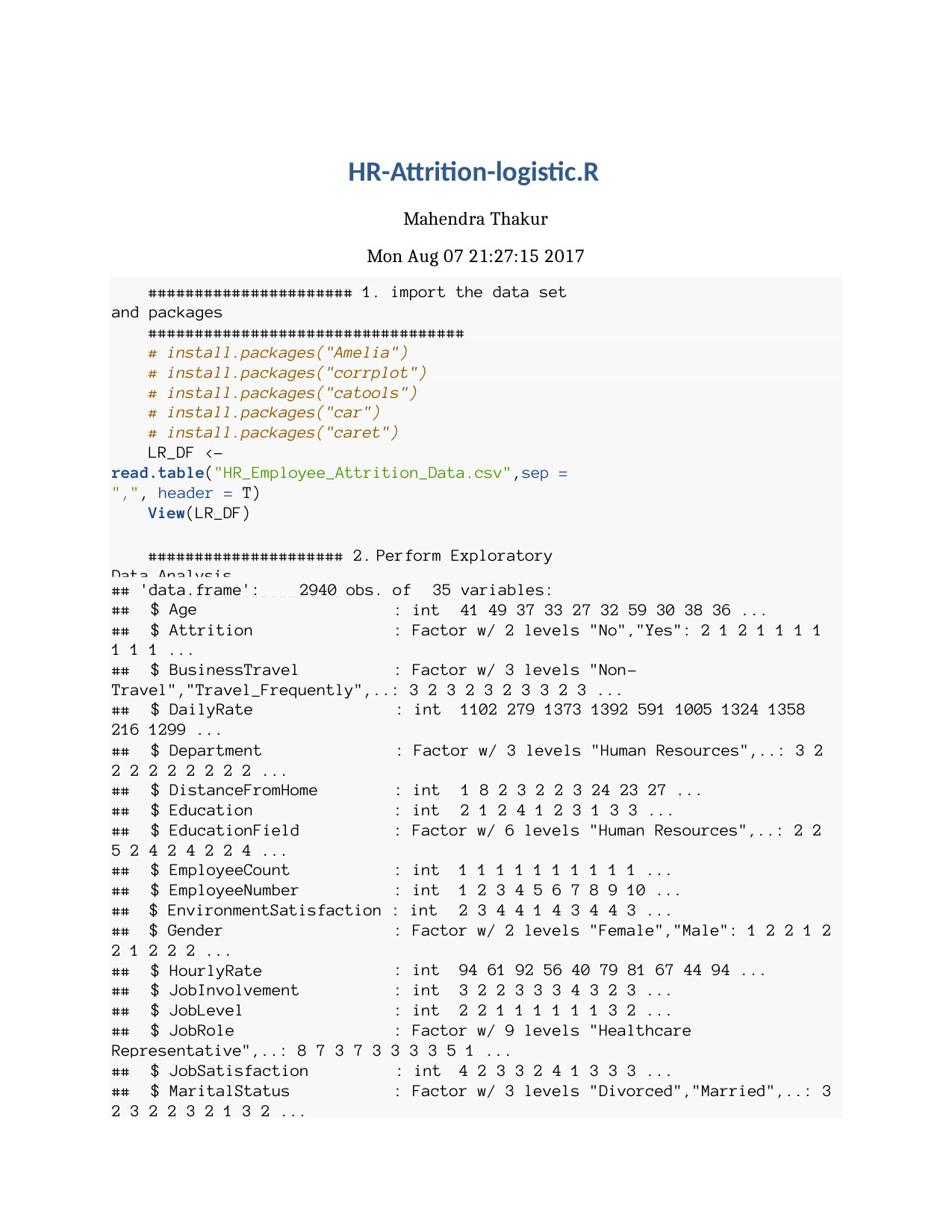

HR-Attrition-logistic.R
Mahendra Thakur Mon Aug 07 21:27:15 2017
######################  1.  import  the  data  set  and  packages
##################################
#  install.packages("Amelia")
#  install.packages("corrplot")
#  install.packages("catools")
#  install.packages("car")
#  install.packages("caret")
LR_DF  <-  read.table("HR_Employee_Attrition_Data.csv",sep  =  ",",  header  =  T)
View(LR_DF)

#####################  2.	Perform  Exploratory  Data  Analysis
#####################

str(LR_DF)

##  'data.frame':
2940  obs.  of	35  variables:

##	$  Age
##	$  Attrition
:  int	41  49  37  33  27  32  59  30  38  36  ...

:  Factor  w/  2  levels  "No","Yes":  2  1  2  1  1  1  1

1  1  1  ...

##	$  BusinessTravel
:  Factor  w/  3  levels  "Non-

Travel","Travel_Frequently",..:  3  2  3  2  3  2  3  3  2  3  ...
##	$  DailyRate	:  int	1102  279  1373  1392  591  1005  1324  1358
216  1299  ...
##	$  Department	:  Factor  w/  3  levels  "Human  Resources",..:  3  2 2  2  2  2  2  2  2  2  ...

##	$  DistanceFromHome
##	$  Education
##	$  EducationField
:  int	1  8  2  3  2  2  3  24  23  27  ...

:  int	2  1  2  4  1  2  3  1  3  3  ...

:  Factor  w/  6  levels  "Human  Resources",..:  2  2

5  2  4  2  4  2  2  4  ...

##	$  EmployeeCount
##	$  EmployeeNumber
##
##
:  int
:  int
1  1  1  1  1  1  1  1  1  1  ...
1  2  3  4  5  6  7  8  9  10  ...
2  3  4  4  1  4  3  4  4  3  ...

$  EnvironmentSatisfaction  :  int

$  Gender
:  Factor  w/  2  levels  "Female","Male":  1  2  2  1  2

2  1  2  2  2  ...

##	$  HourlyRate
##	$  JobInvolvement
##	$  JobLevel
##	$  JobRole
:  int
:  int
:  int
94  61  92  56  40  79  81  67  44  94  ...
3  2  2  3  3  3  4  3  2  3  ...
2  2  1  1  1  1  1  1  3  2  ...

:  Factor  w/  9  levels  "Healthcare

Representative",..:  8  7  3  7  3  3  3  3  5  1  ...

##	$  JobSatisfaction	:  int
##	$  MaritalStatus
4  2  3  3  2  4  1  3  3  3  ...

:  Factor  w/  3  levels  "Divorced","Married",..:  3

2  3  2  2  3  2  1  3  2  ...